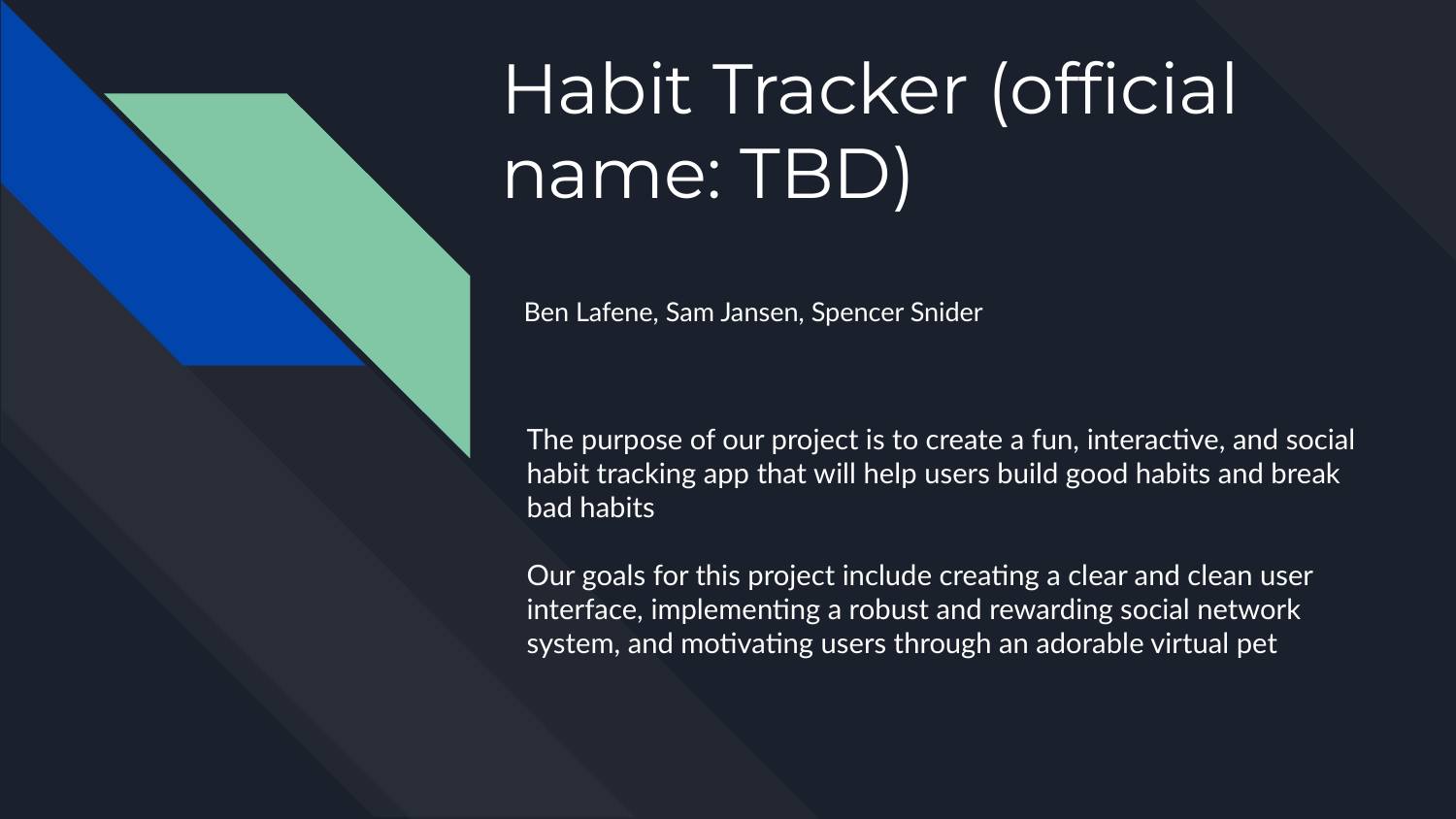

# Habit Tracker (official name: TBD)
Ben Lafene, Sam Jansen, Spencer Snider
The purpose of our project is to create a fun, interactive, and social habit tracking app that will help users build good habits and break bad habits

Our goals for this project include creating a clear and clean user interface, implementing a robust and rewarding social network system, and motivating users through an adorable virtual pet